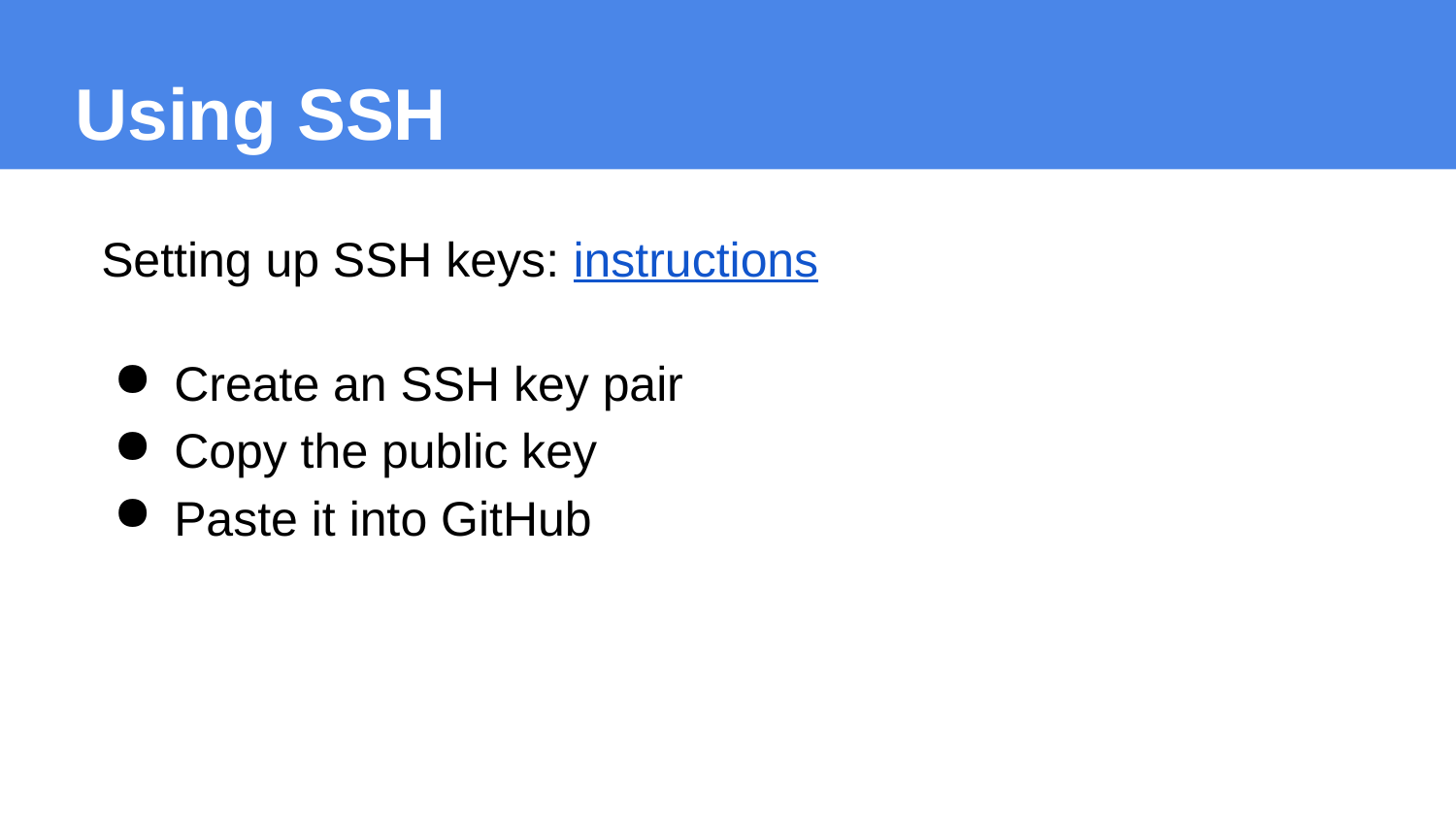

Using SSH
Setting up SSH keys: instructions
Create an SSH key pair
Copy the public key
Paste it into GitHub